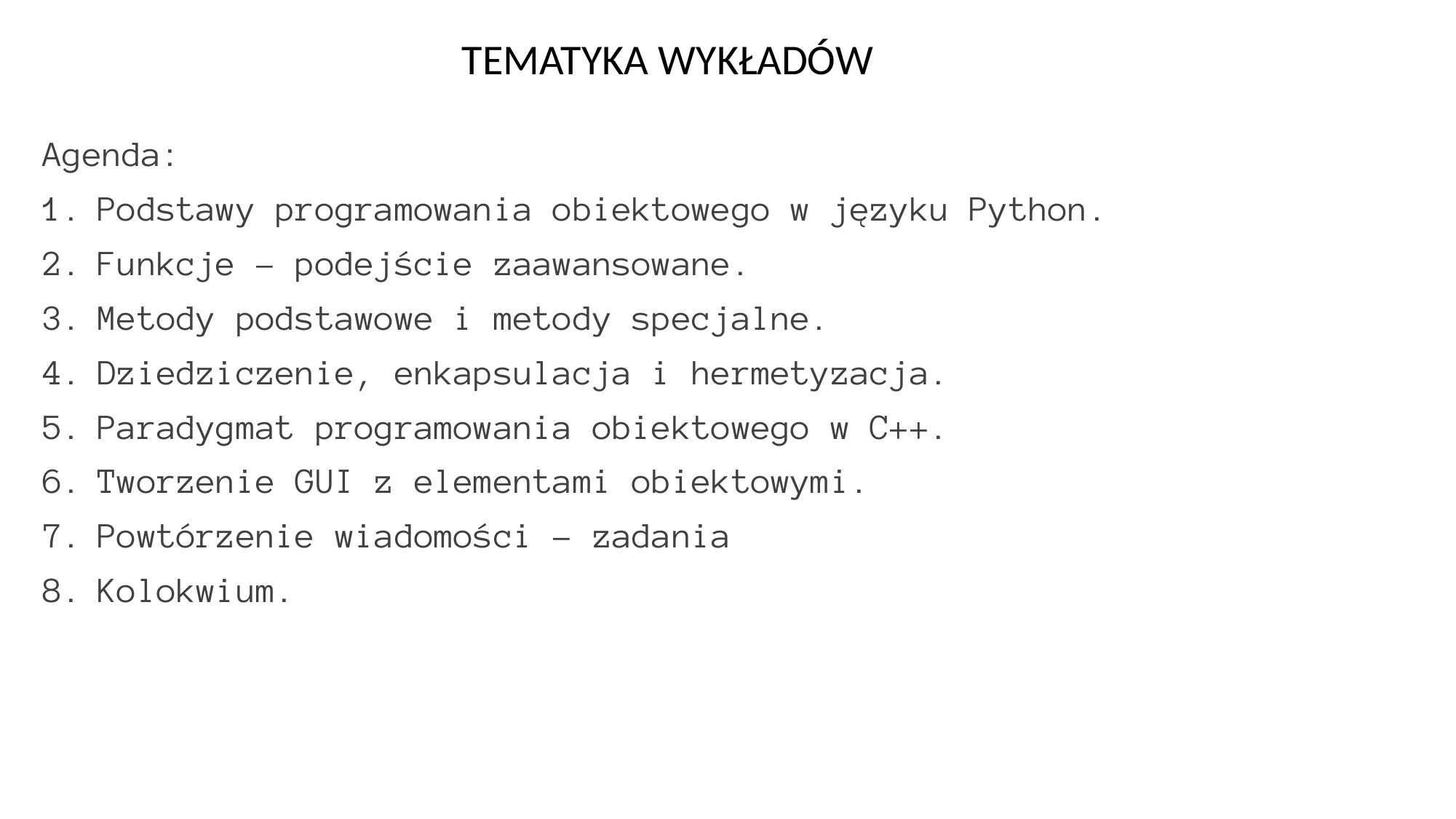

# TEMATYKA WYKŁADÓW
Agenda:
Podstawy programowania obiektowego w języku Python.
Funkcje – podejście zaawansowane.
Metody podstawowe i metody specjalne.
Dziedziczenie, enkapsulacja i hermetyzacja.
Paradygmat programowania obiektowego w C++.
Tworzenie GUI z elementami obiektowymi.
Powtórzenie wiadomości - zadania
Kolokwium.